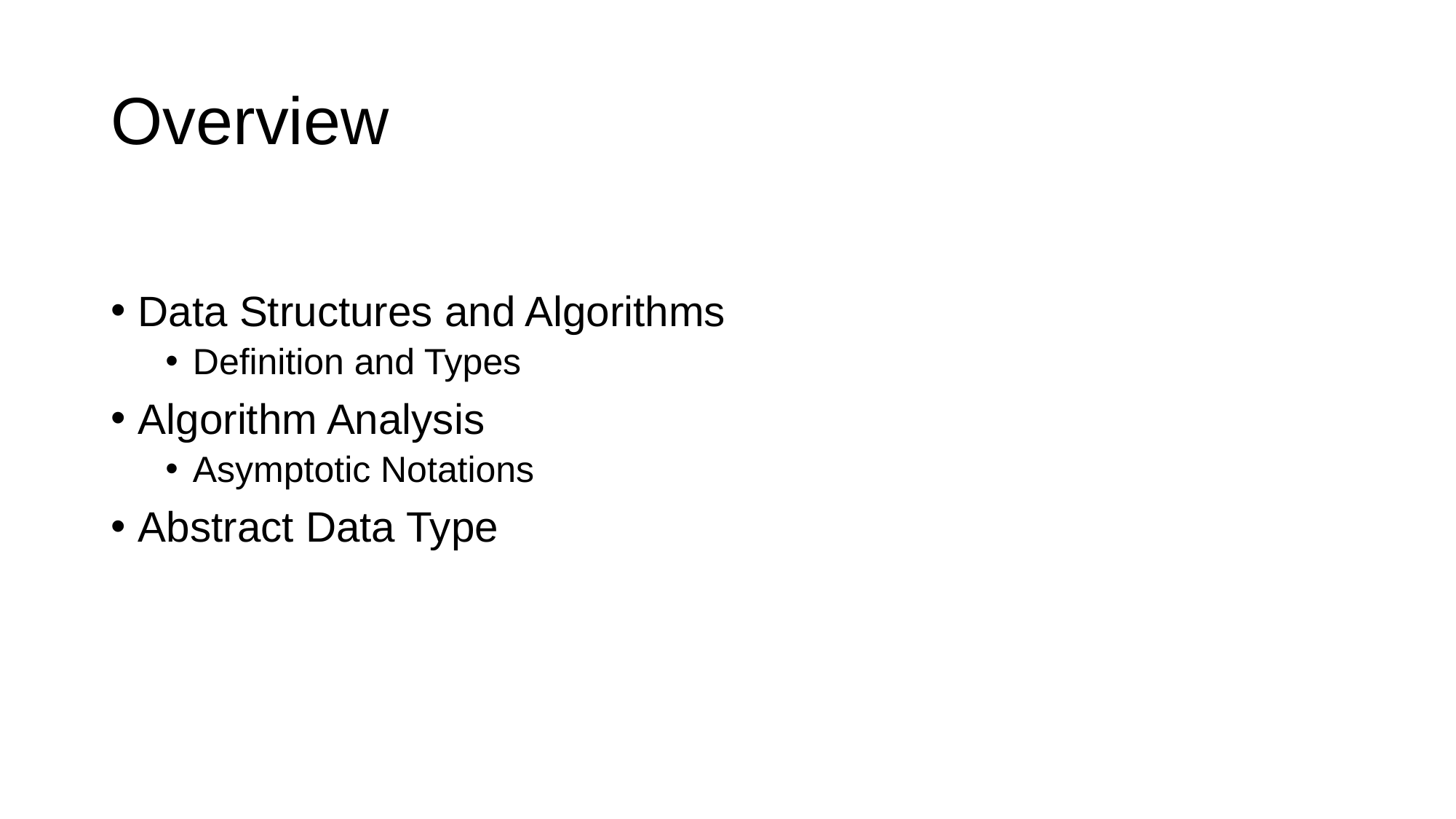

# Overview

Data Structures and Algorithms
Definition and Types
Algorithm Analysis
Asymptotic Notations
Abstract Data Type